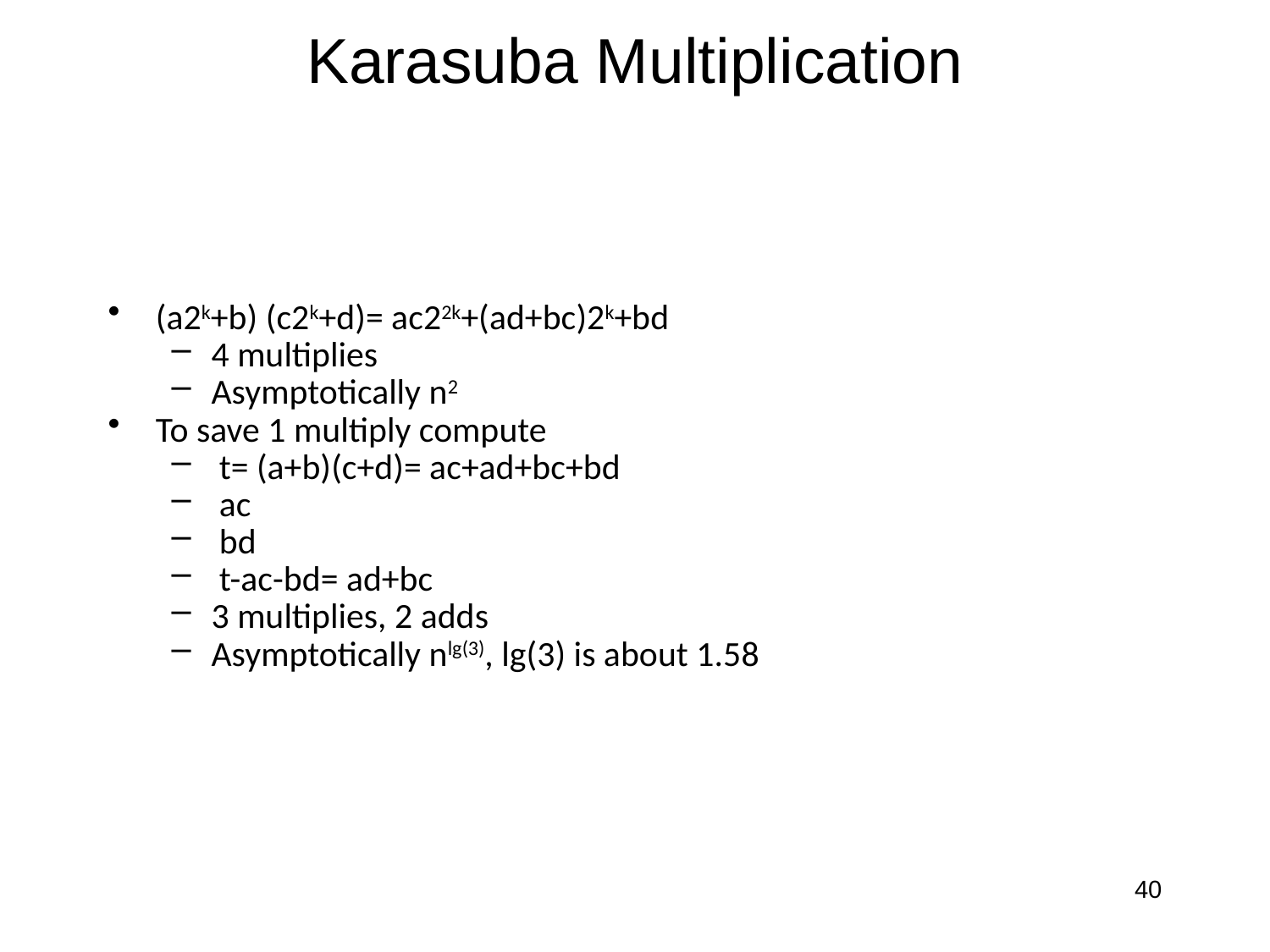

# Karasuba Multiplication
(a2k+b) (c2k+d)= ac22k+(ad+bc)2k+bd
4 multiplies
Asymptotically n2
To save 1 multiply compute
 t= (a+b)(c+d)= ac+ad+bc+bd
 ac
 bd
 t-ac-bd= ad+bc
3 multiplies, 2 adds
Asymptotically nlg(3), lg(3) is about 1.58

40